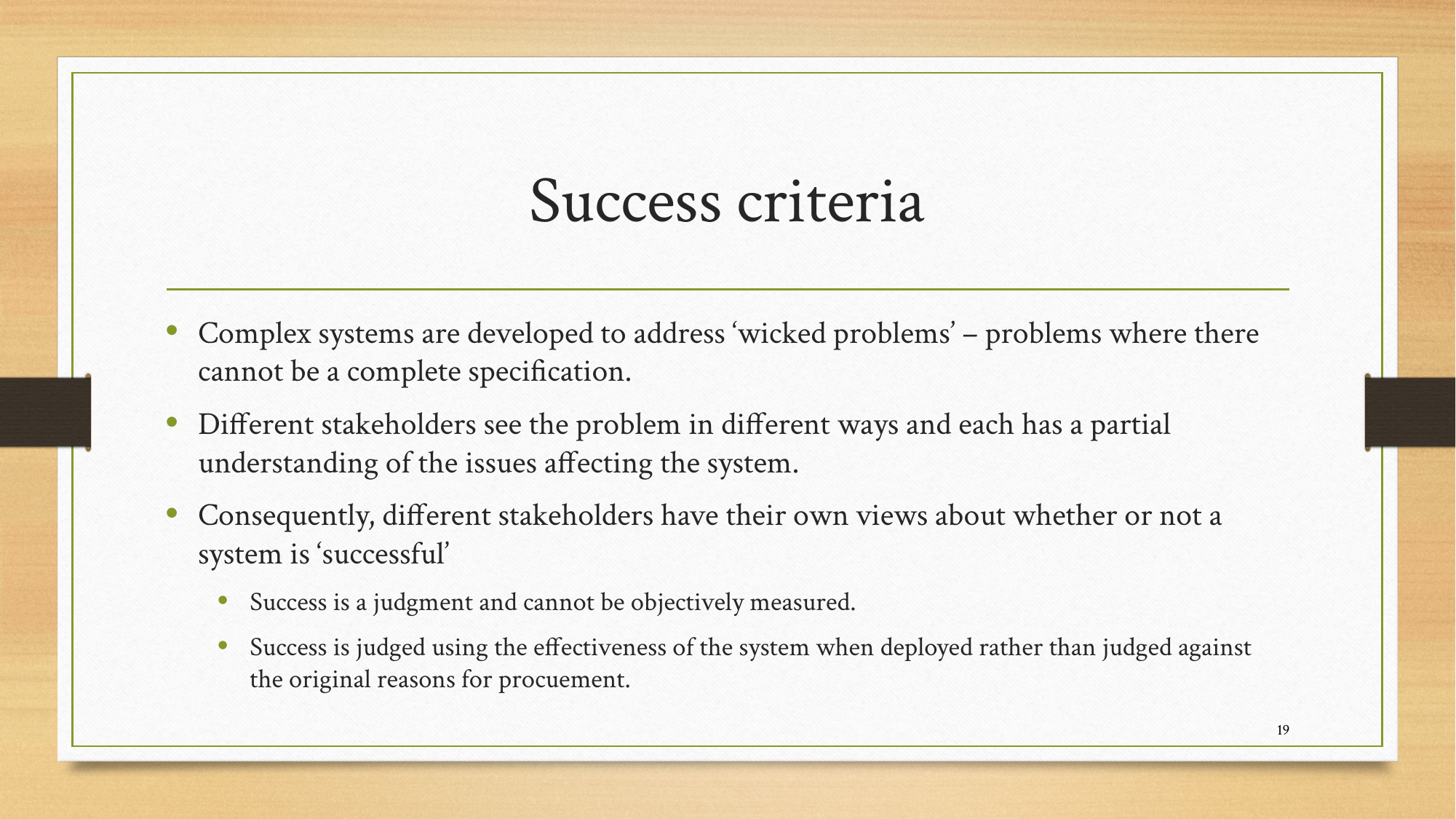

# Success criteria
Complex systems are developed to address ‘wicked problems’ – problems where there cannot be a complete specification.
Different stakeholders see the problem in different ways and each has a partial understanding of the issues affecting the system.
Consequently, different stakeholders have their own views about whether or not a system is ‘successful’
Success is a judgment and cannot be objectively measured.
Success is judged using the effectiveness of the system when deployed rather than judged against the original reasons for procuement.
19